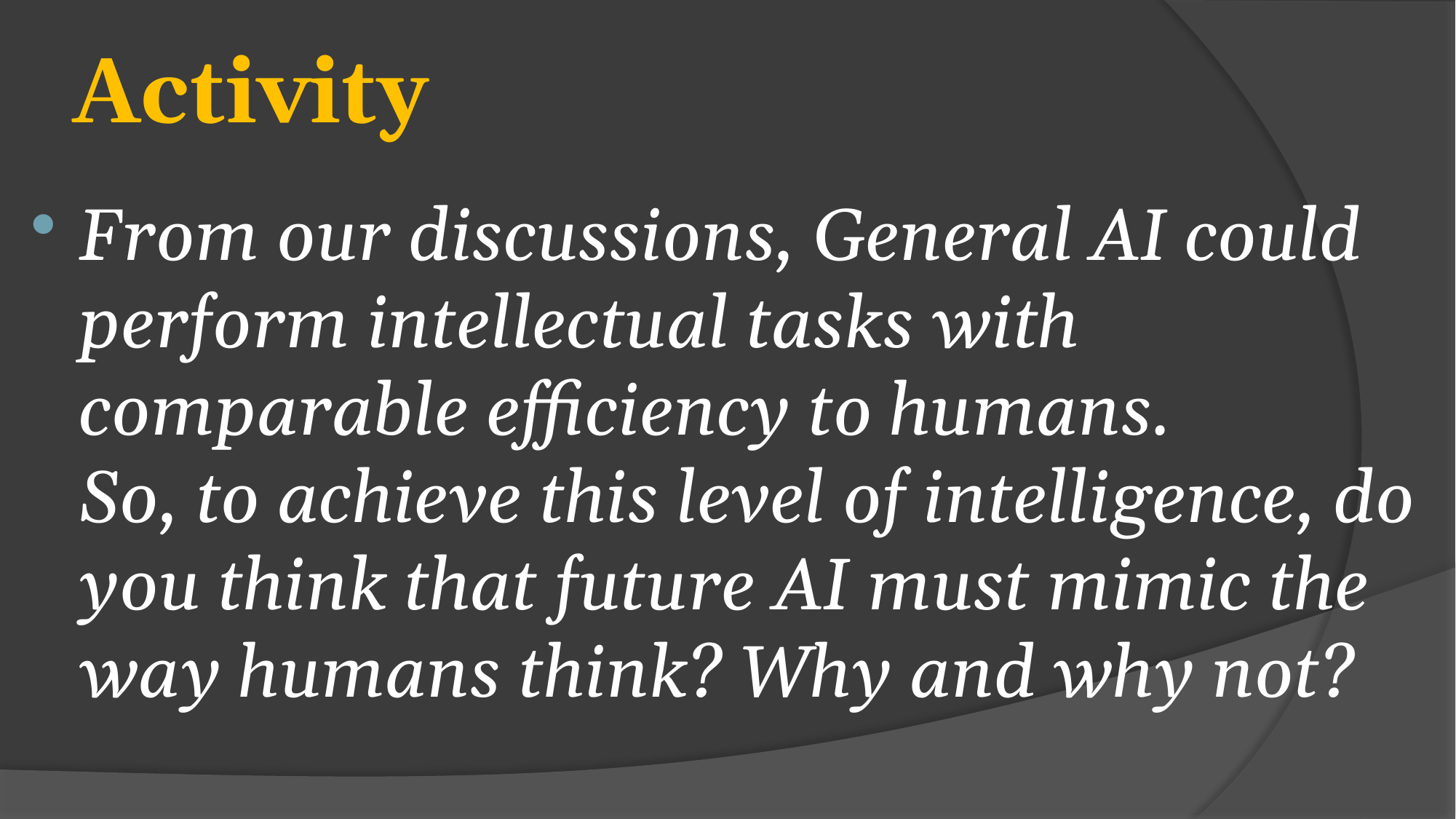

# Activity
From our discussions, General AI could perform intellectual tasks with comparable efficiency to humans.
So, to achieve this level of intelligence, do you think that future AI must mimic the way humans think? Why and why not?